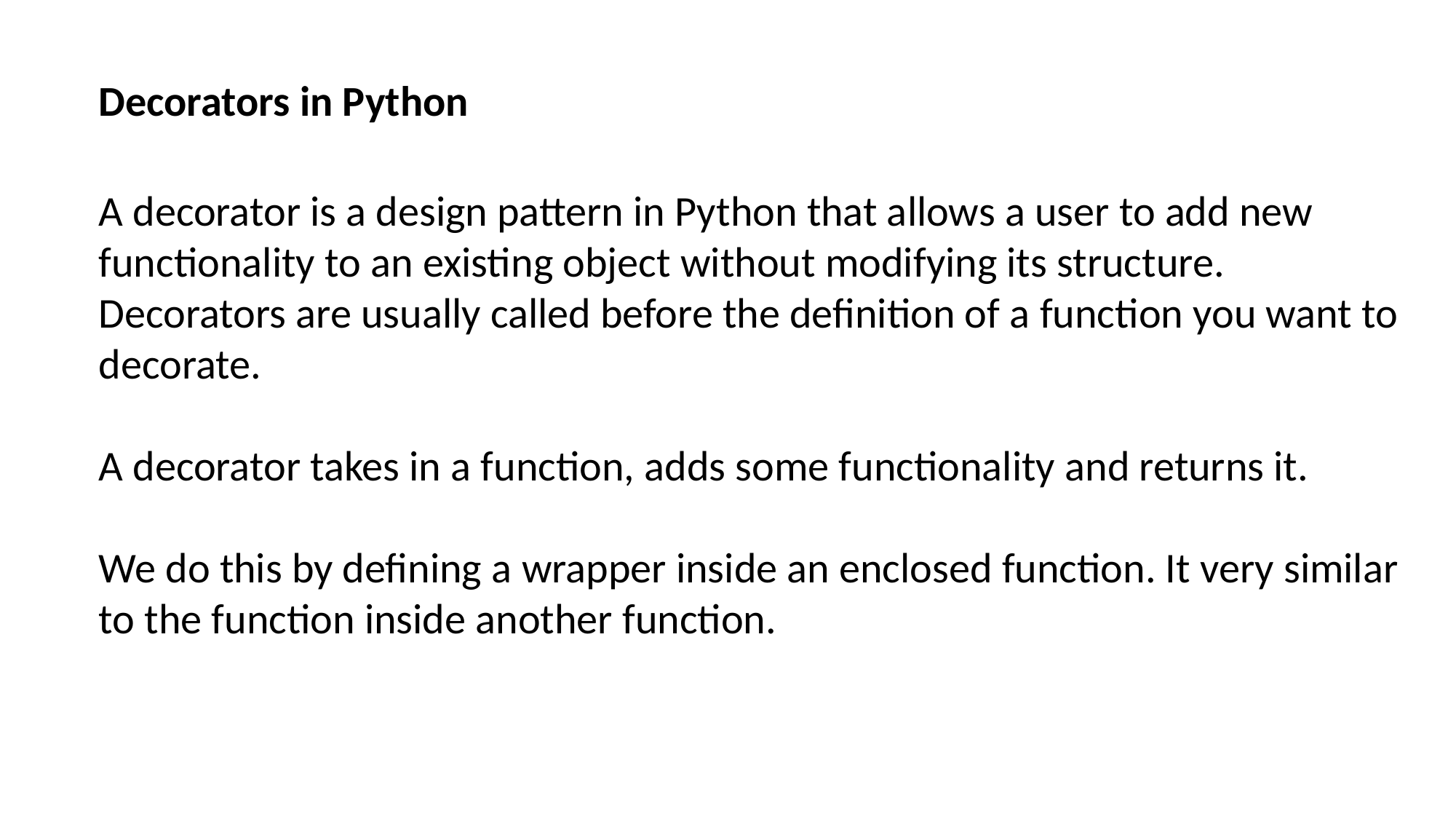

Decorators in Python
A decorator is a design pattern in Python that allows a user to add new functionality to an existing object without modifying its structure. Decorators are usually called before the definition of a function you want to decorate.

A decorator takes in a function, adds some functionality and returns it.

We do this by defining a wrapper inside an enclosed function. It very similar to the function inside another function.